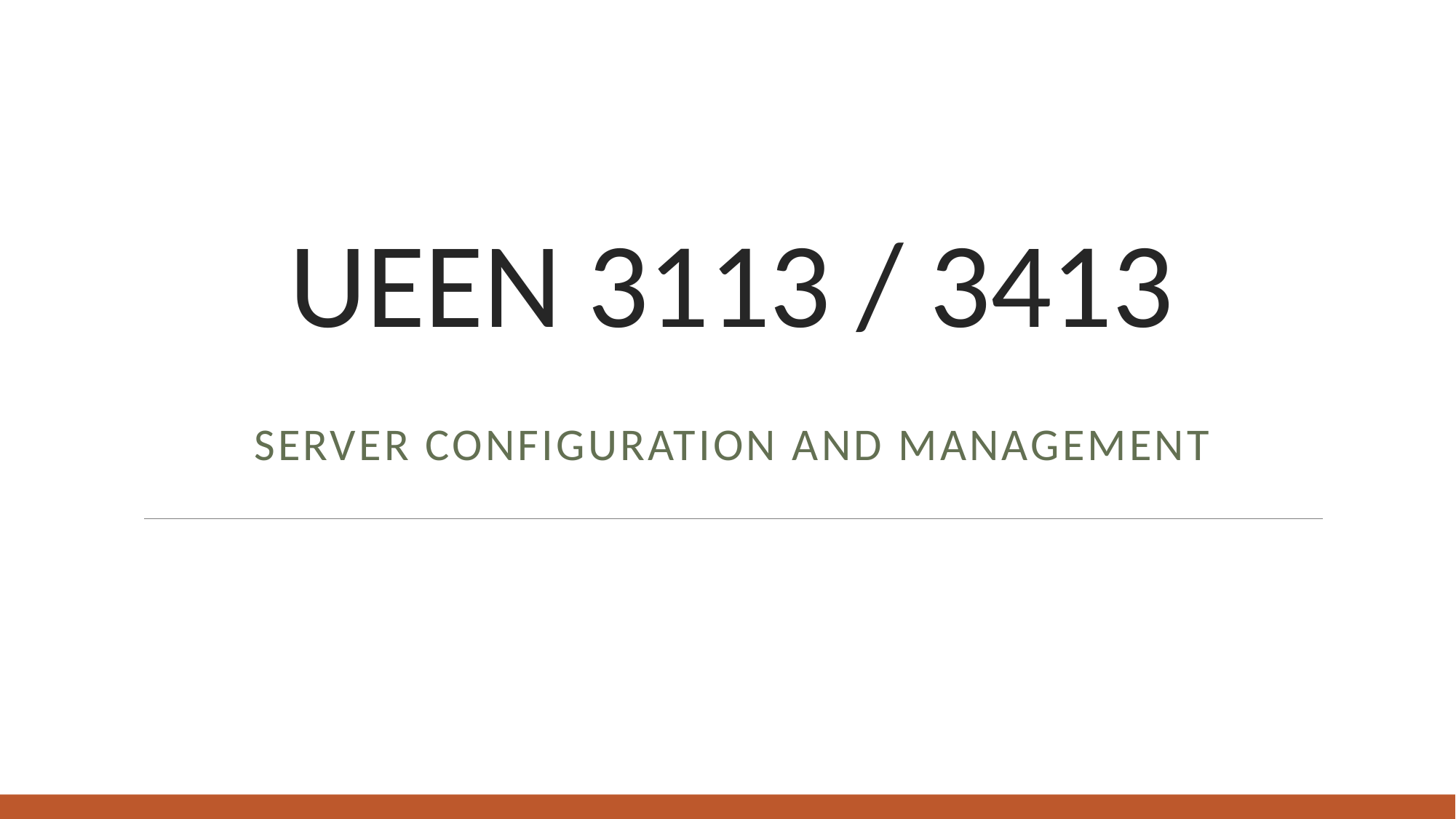

# UEEN 3113 / 3413
Server Configuration and management